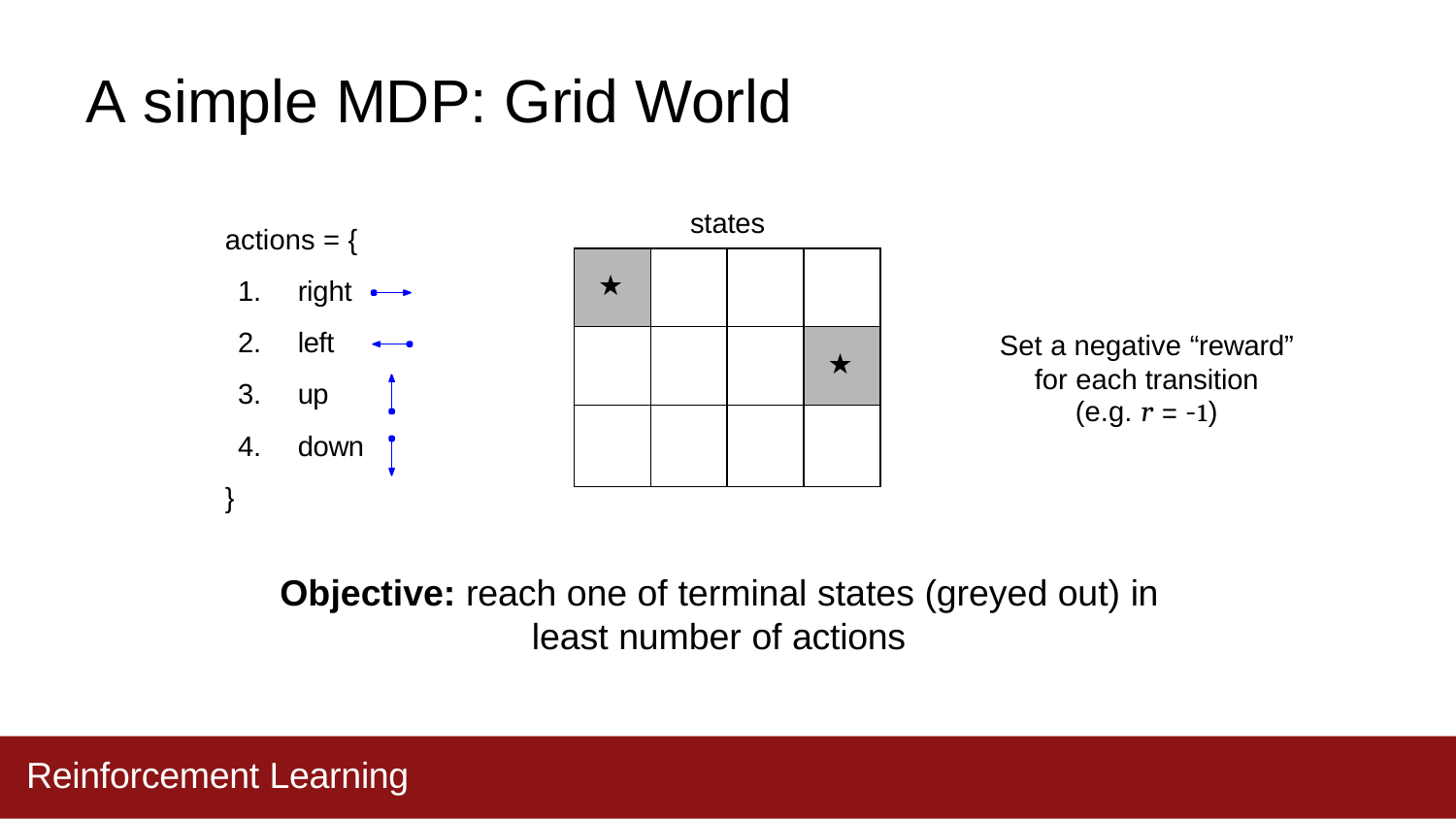

# A simple MDP: Grid World
states
actions = {
| ★ |  |  |  |
| --- | --- | --- | --- |
|  |  |  | ★ |
|  |  |  |  |
right
left
up
down

Set a negative “reward” for each transition
(e.g. r = -1)

}

Objective: reach one of terminal states (greyed out) in least number of actions
Reinforcement Learning